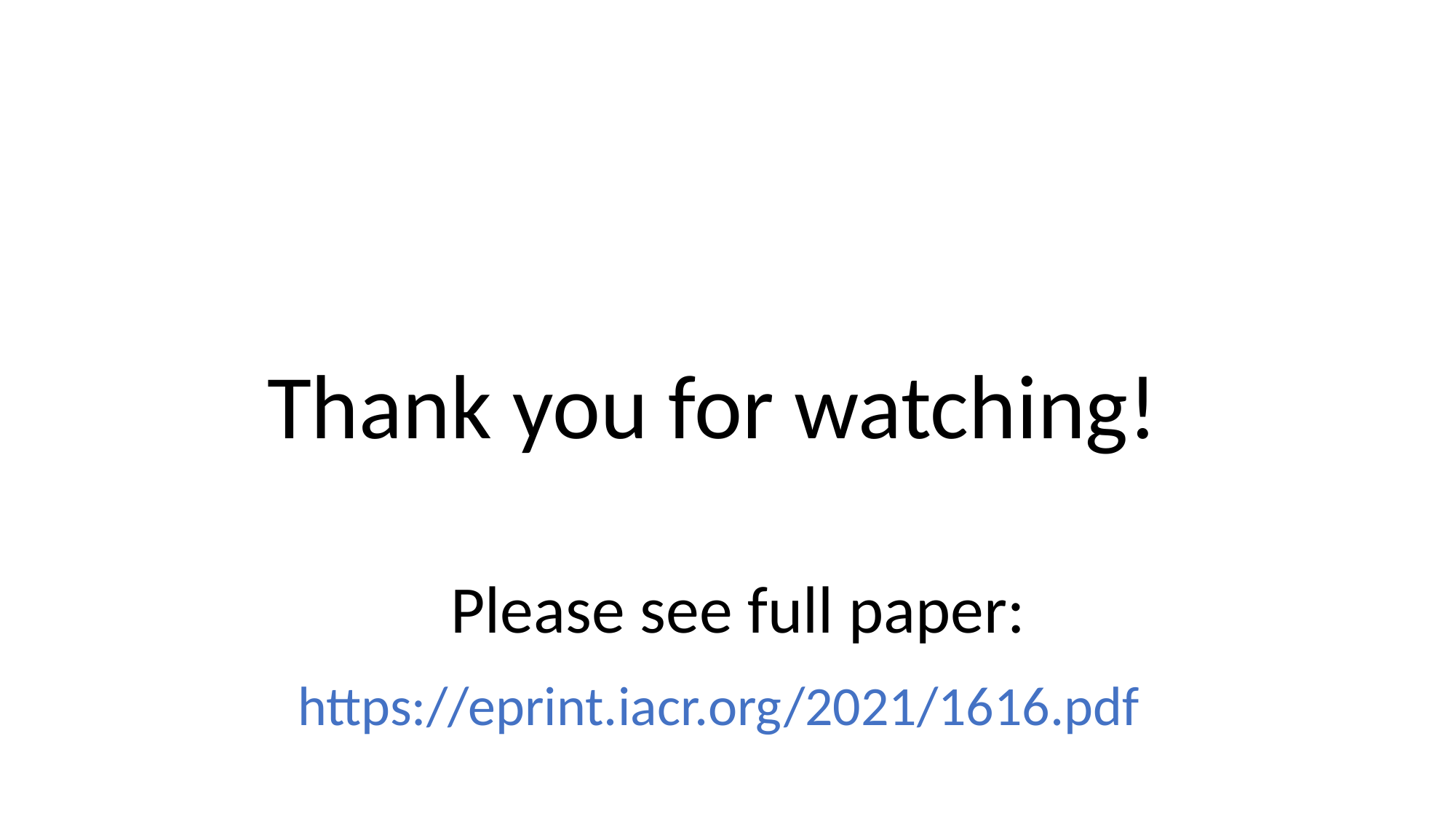

# Thank you for watching!
                            Please see full paper:
                           https://eprint.iacr.org/2021/1616.pdf